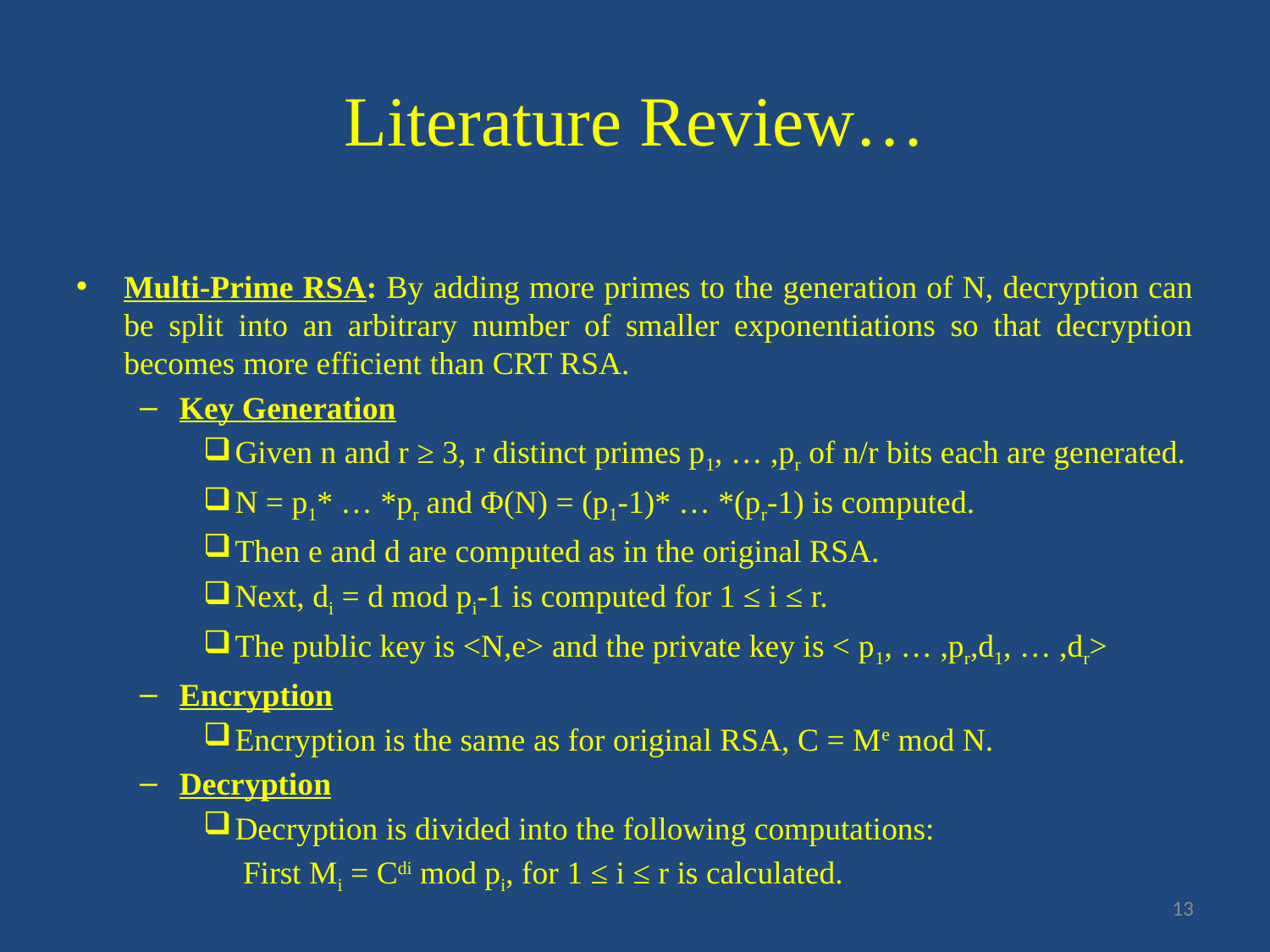

# Literature Review…
Multi-Prime RSA: By adding more primes to the generation of N, decryption can be split into an arbitrary number of smaller exponentiations so that decryption becomes more efficient than CRT RSA.
Key Generation
Given n and r ≥ 3, r distinct primes p1, … ,pr of n/r bits each are generated.
N = p1* … *pr and Φ(N) = (p1-1)* … *(pr-1) is computed.
Then e and d are computed as in the original RSA.
Next, di = d mod pi-1 is computed for 1 ≤ i ≤ r.
The public key is <N,e> and the private key is < p1, … ,pr,d1, … ,dr>
Encryption
Encryption is the same as for original RSA, C = Me mod N.
Decryption
Decryption is divided into the following computations:
	 First Mi = Cdi mod pi, for 1 ≤ i ≤ r is calculated.

13